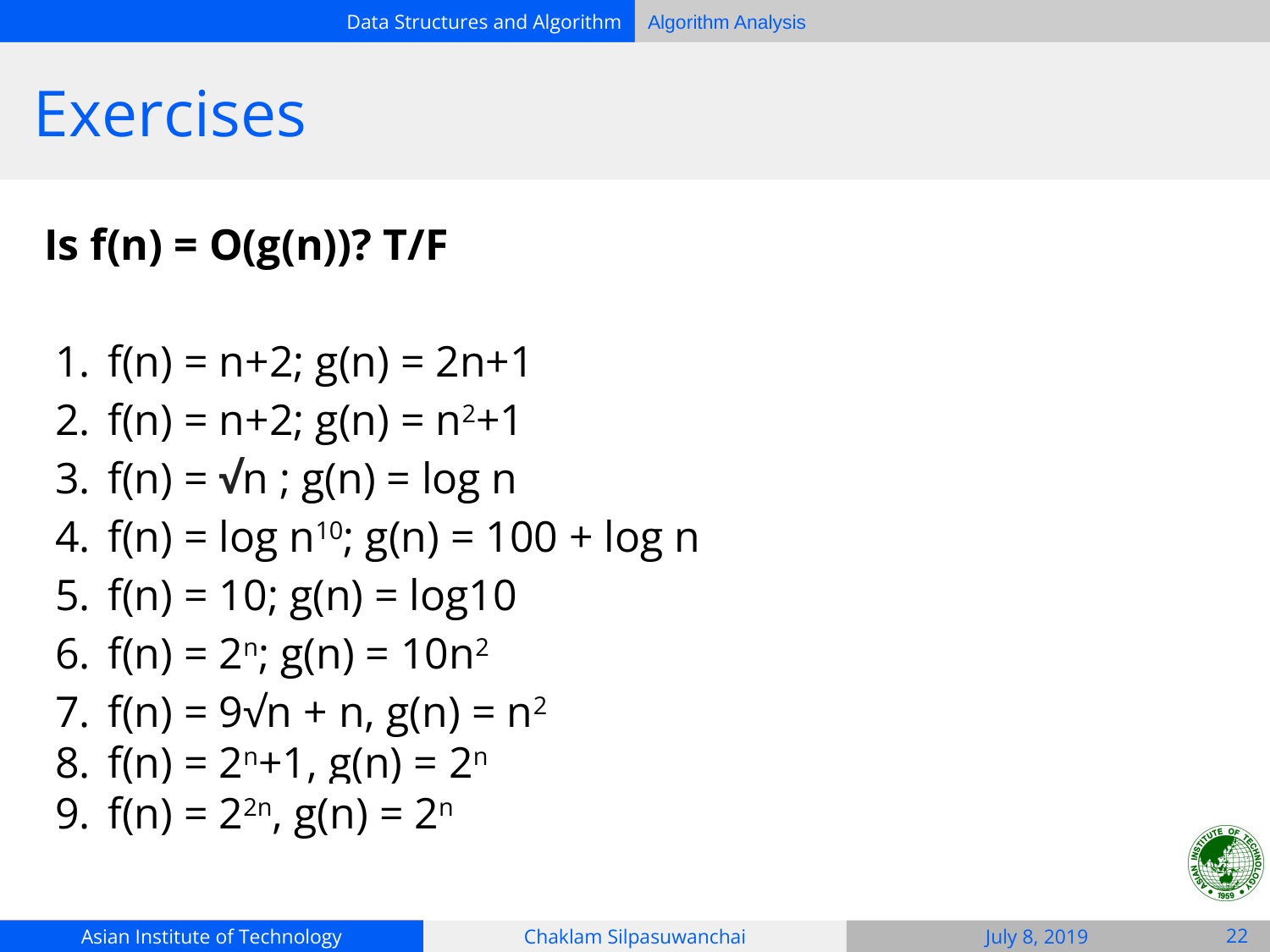

# Exercises
Is f(n) = O(g(n))? T/F

f(n) = n+2; g(n) = 2n+1
f(n) = n+2; g(n) = n2+1
f(n) = √n ; g(n) = log n
f(n) = log n10; g(n) = 100 + log n
f(n) = 10; g(n) = log10
f(n) = 2n; g(n) = 10n2
f(n) = 9√n + n, g(n) = n2
f(n) = 2n+1, g(n) = 2n
f(n) = 22n, g(n) = 2n

22